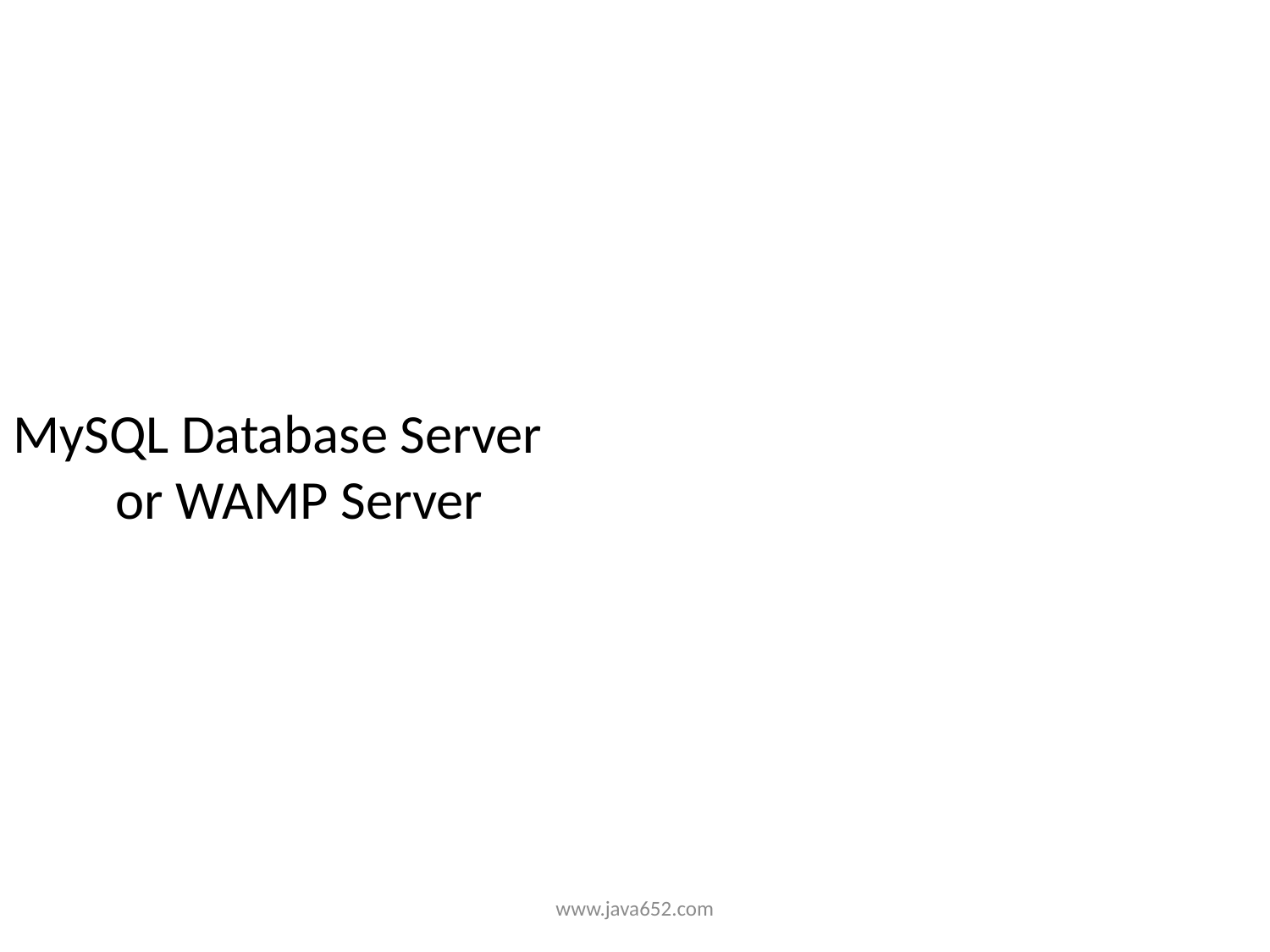

# MySQL Database Server or WAMP Server
www.java652.com